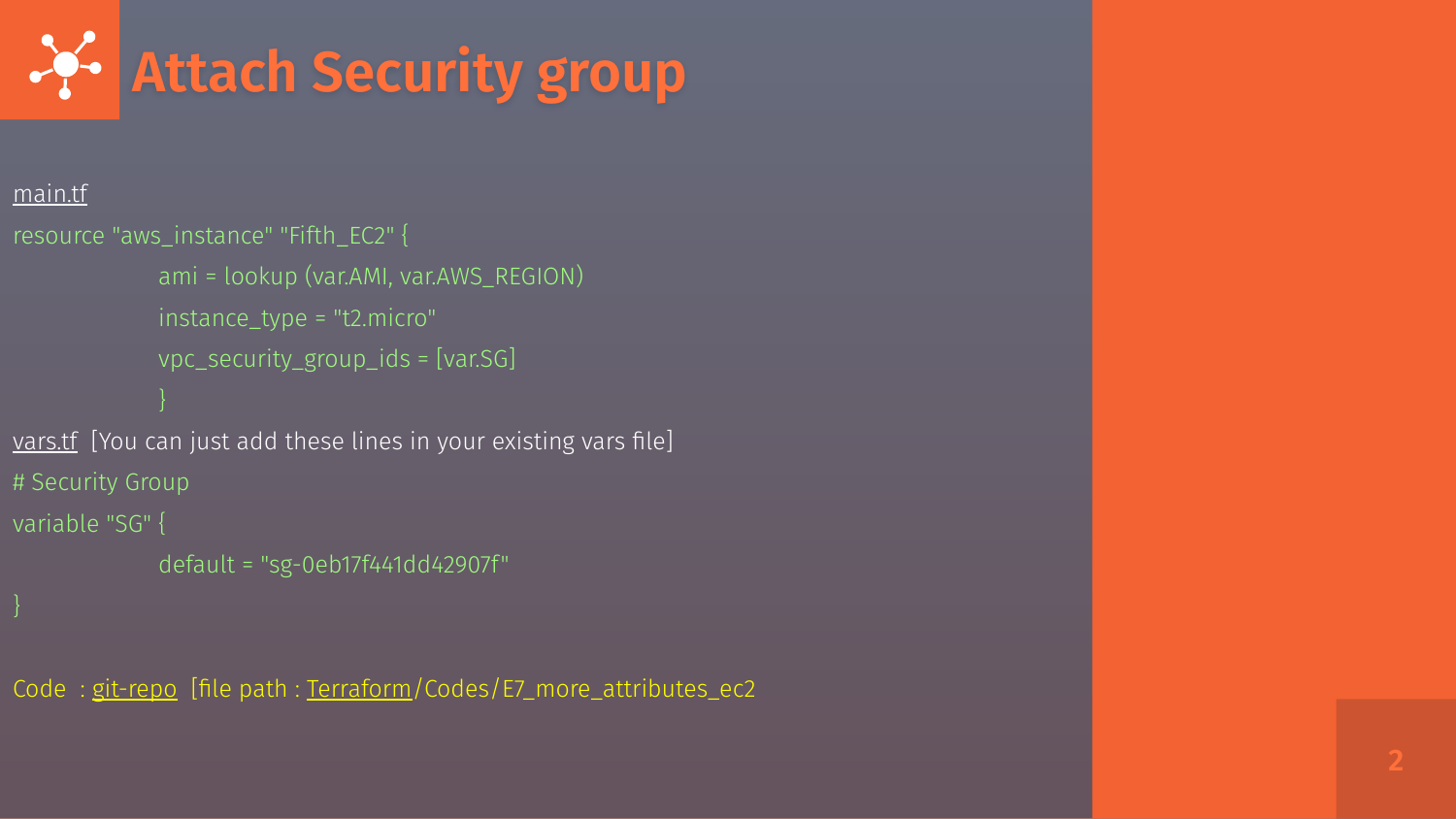

# Attach Security group

main.tf
resource "aws_instance" "Fifth_EC2" {
	ami = lookup (var.AMI, var.AWS_REGION)
	instance_type = "t2.micro"
	vpc_security_group_ids = [var.SG]
	}
vars.tf  [You can just add these lines in your existing vars file]
# Security Group
variable "SG" {
	default = "sg-0eb17f441dd42907f"
}

Code  : git-repo  [file path : Terraform/Codes/E7_more_attributes_ec2

2